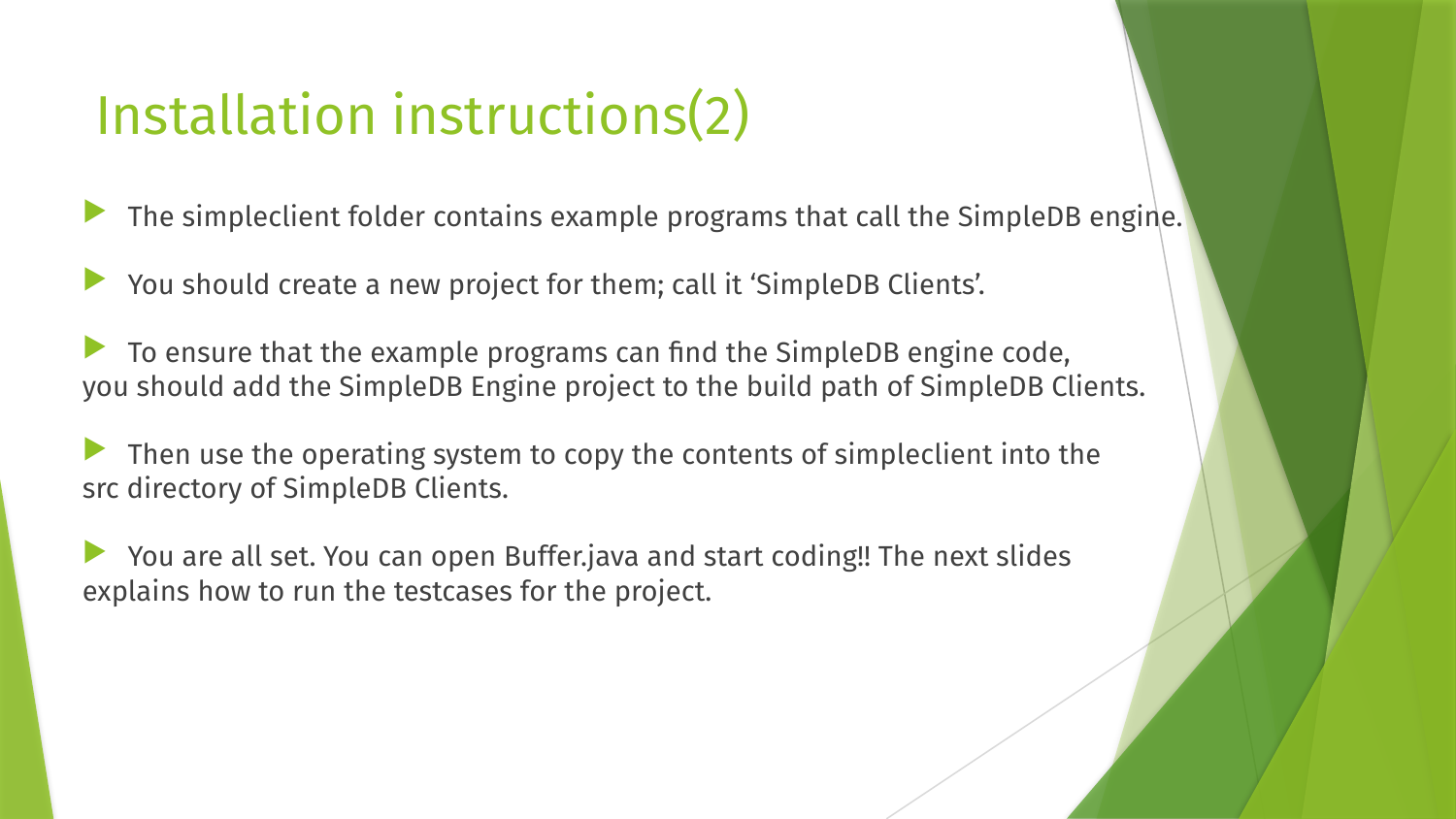

# Installation instructions(2)
The simpleclient folder contains example programs that call the SimpleDB engine.

You should create a new project for them; call it ‘SimpleDB Clients’.

To ensure that the example programs can find the SimpleDB engine code,
you should add the SimpleDB Engine project to the build path of SimpleDB Clients.

Then use the operating system to copy the contents of simpleclient into the
src directory of SimpleDB Clients.

You are all set. You can open Buffer.java and start coding!! The next slides
explains how to run the testcases for the project.